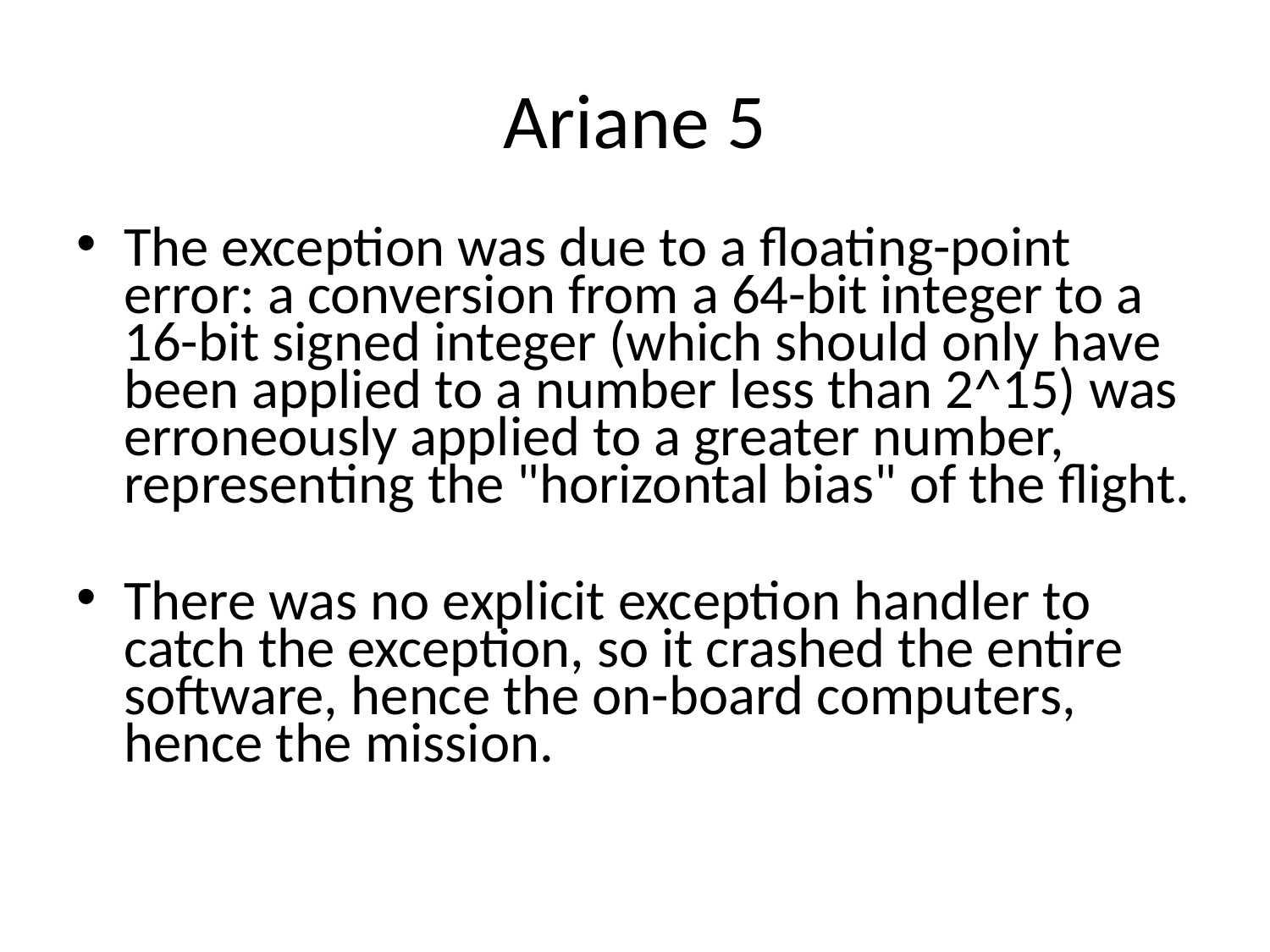

# Ariane 5
The exception was due to a floating-point error: a conversion from a 64-bit integer to a 16-bit signed integer (which should only have been applied to a number less than 2^15) was erroneously applied to a greater number, representing the "horizontal bias" of the flight.

There was no explicit exception handler to catch the exception, so it crashed the entire software, hence the on-board computers, hence the mission.